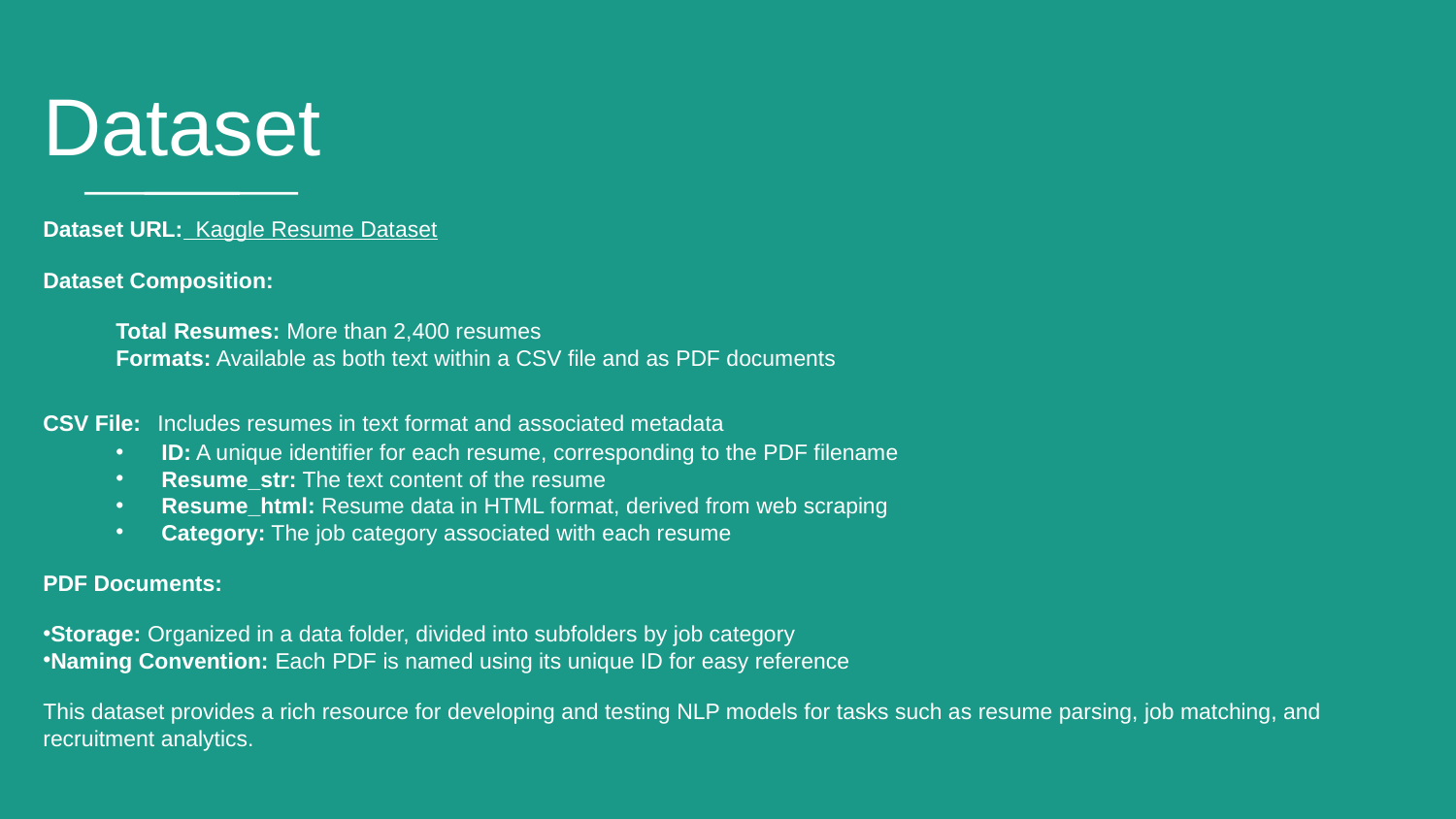

Dataset
Dataset URL:  Kaggle Resume Dataset
Dataset Composition:
Total Resumes: More than 2,400 resumes
Formats: Available as both text within a CSV file and as PDF documents
CSV File:  Includes resumes in text format and associated metadata
ID: A unique identifier for each resume, corresponding to the PDF filename
Resume_str: The text content of the resume
Resume_html: Resume data in HTML format, derived from web scraping
Category: The job category associated with each resume
PDF Documents:
Storage: Organized in a data folder, divided into subfolders by job category
Naming Convention: Each PDF is named using its unique ID for easy reference
This dataset provides a rich resource for developing and testing NLP models for tasks such as resume parsing, job matching, and recruitment analytics.